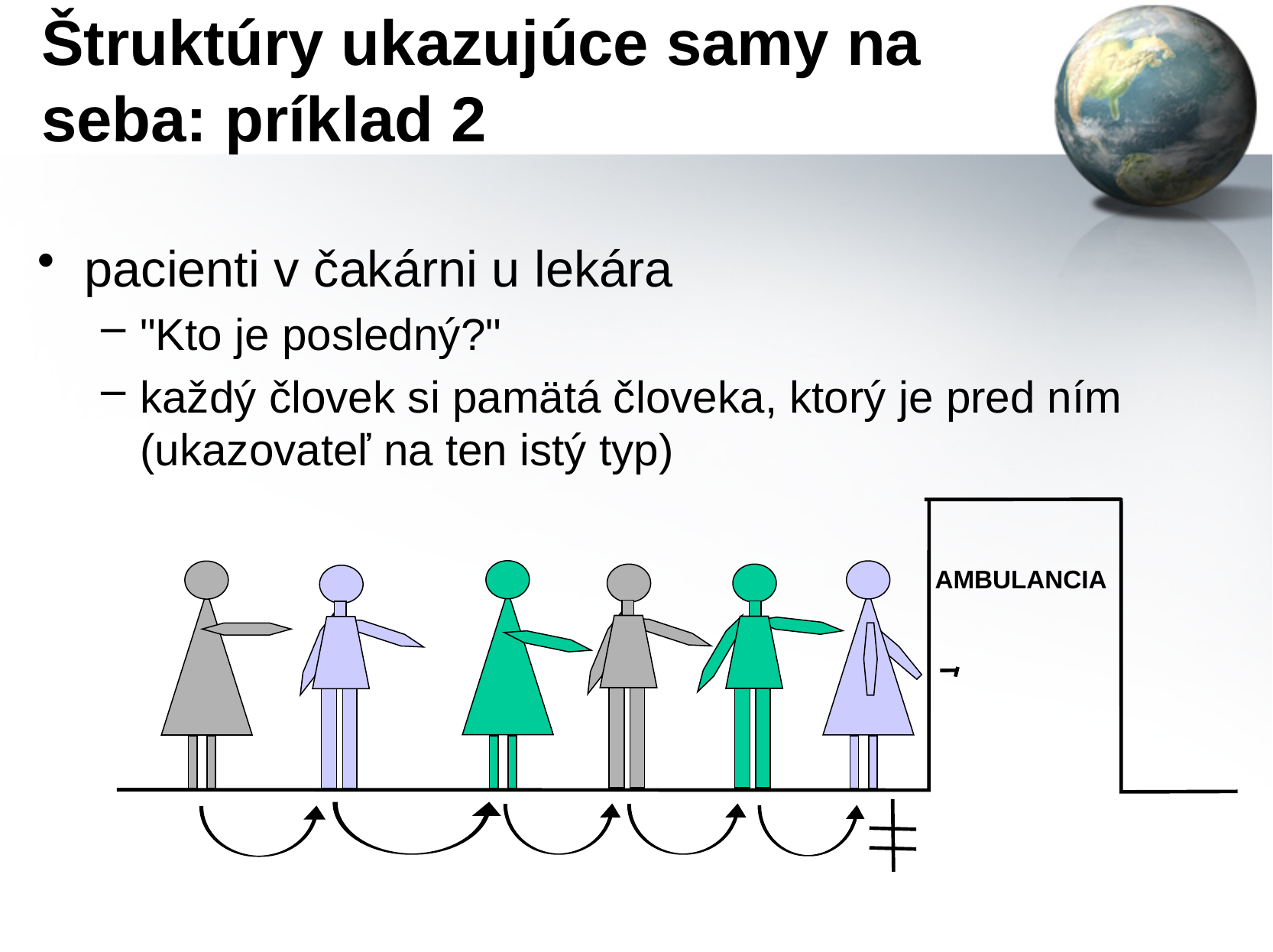

# Štruktúry ukazujúce samy na seba: príklad 2
pacienti v čakárni u lekára
"Kto je posledný?"
každý človek si pamätá človeka, ktorý je pred ním (ukazovateľ na ten istý typ)

AMBULANCIA